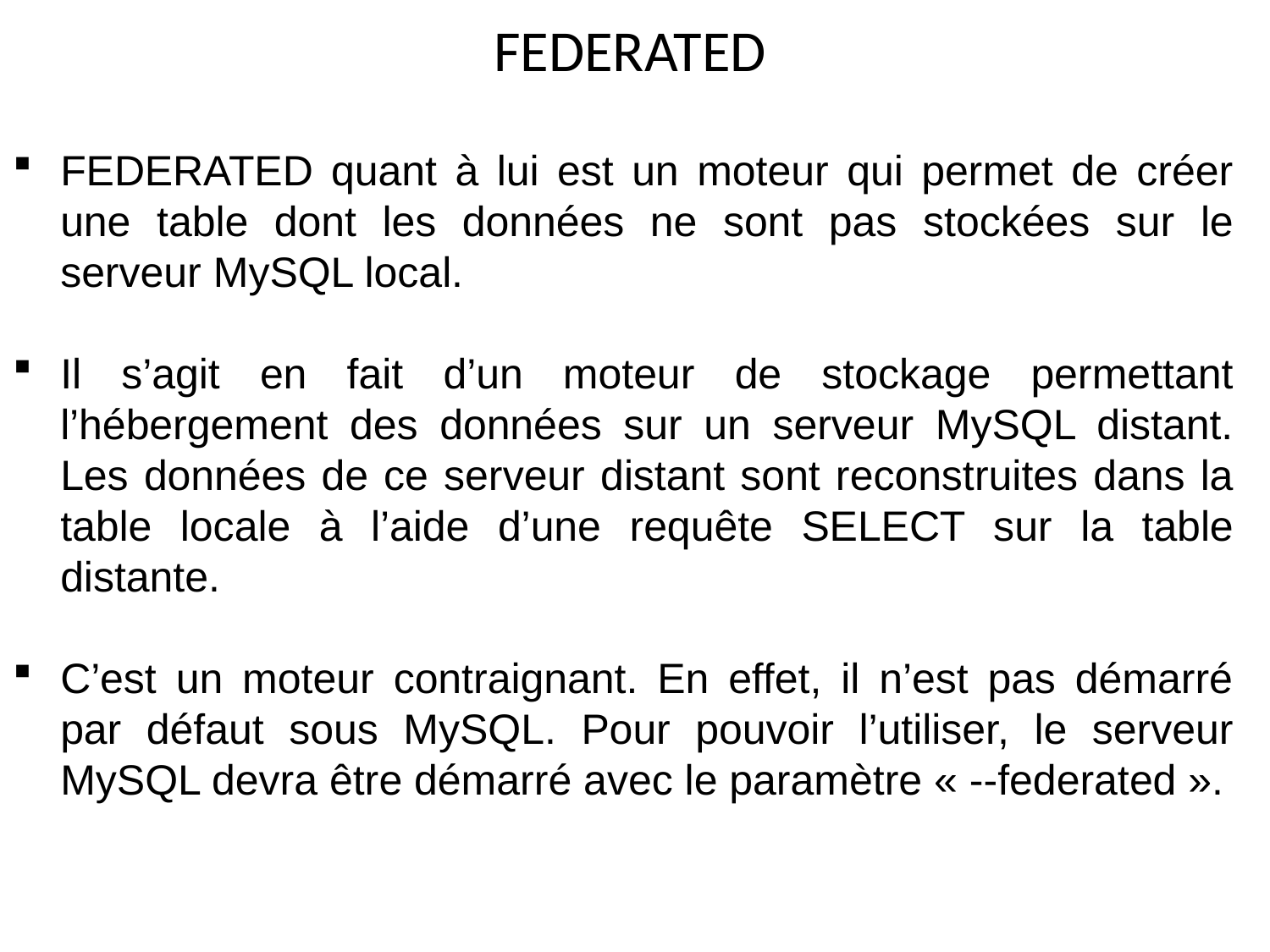

# FEDERATED
FEDERATED quant à lui est un moteur qui permet de créer une table dont les données ne sont pas stockées sur le serveur MySQL local.

Il s’agit en fait d’un moteur de stockage permettant l’hébergement des données sur un serveur MySQL distant. Les données de ce serveur distant sont reconstruites dans la table locale à l’aide d’une requête SELECT sur la table distante.

C’est un moteur contraignant. En effet, il n’est pas démarré par défaut sous MySQL. Pour pouvoir l’utiliser, le serveur MySQL devra être démarré avec le paramètre « --federated ».

17